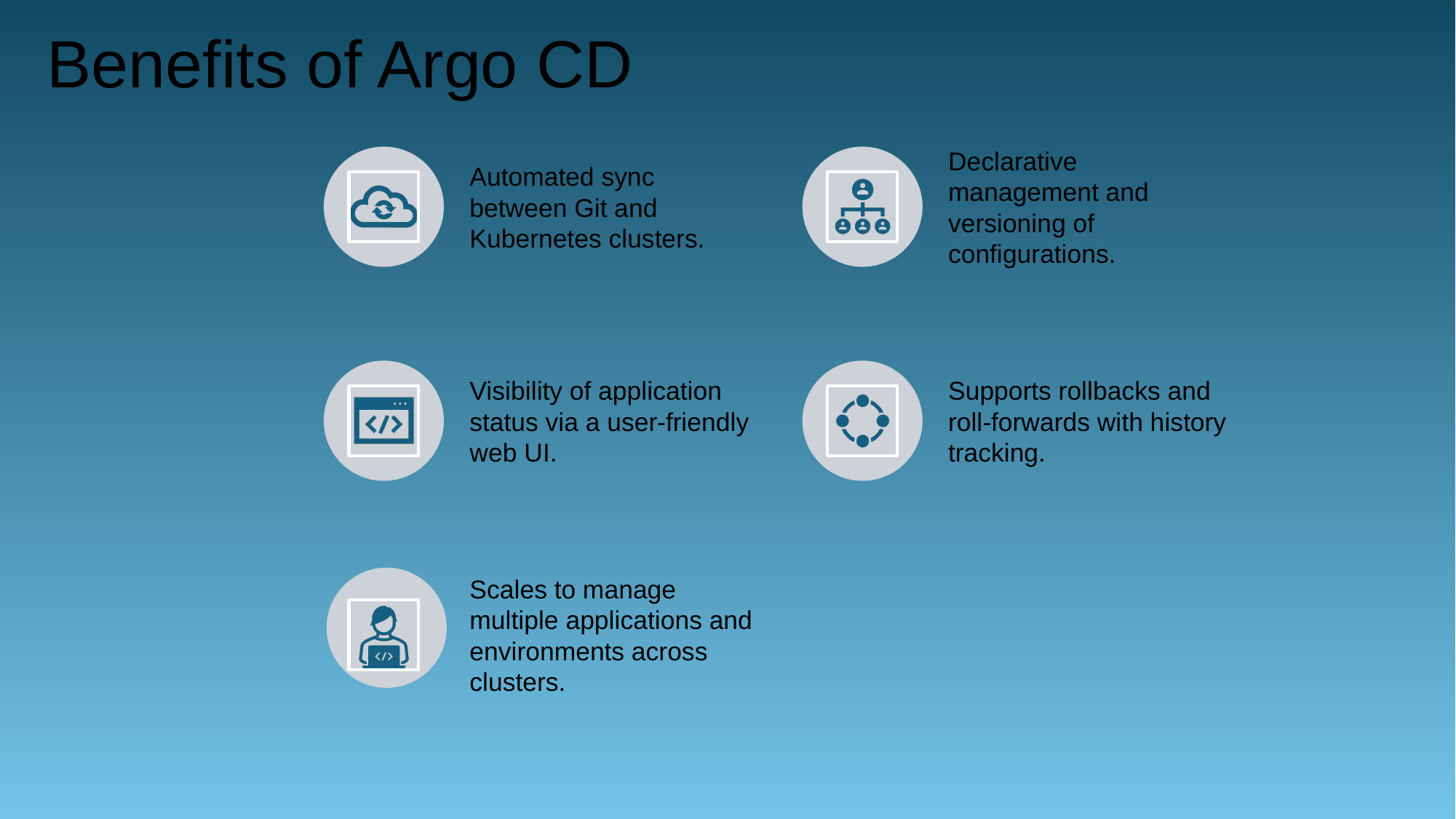

# Benefits of Argo CD
Automated sync between Git and Kubernetes clusters.
Declarative management and versioning of configurations.
Visibility of application status via a user-friendly web UI.
Supports rollbacks and roll-forwards with history tracking.
Scales to manage multiple applications and environments across clusters.